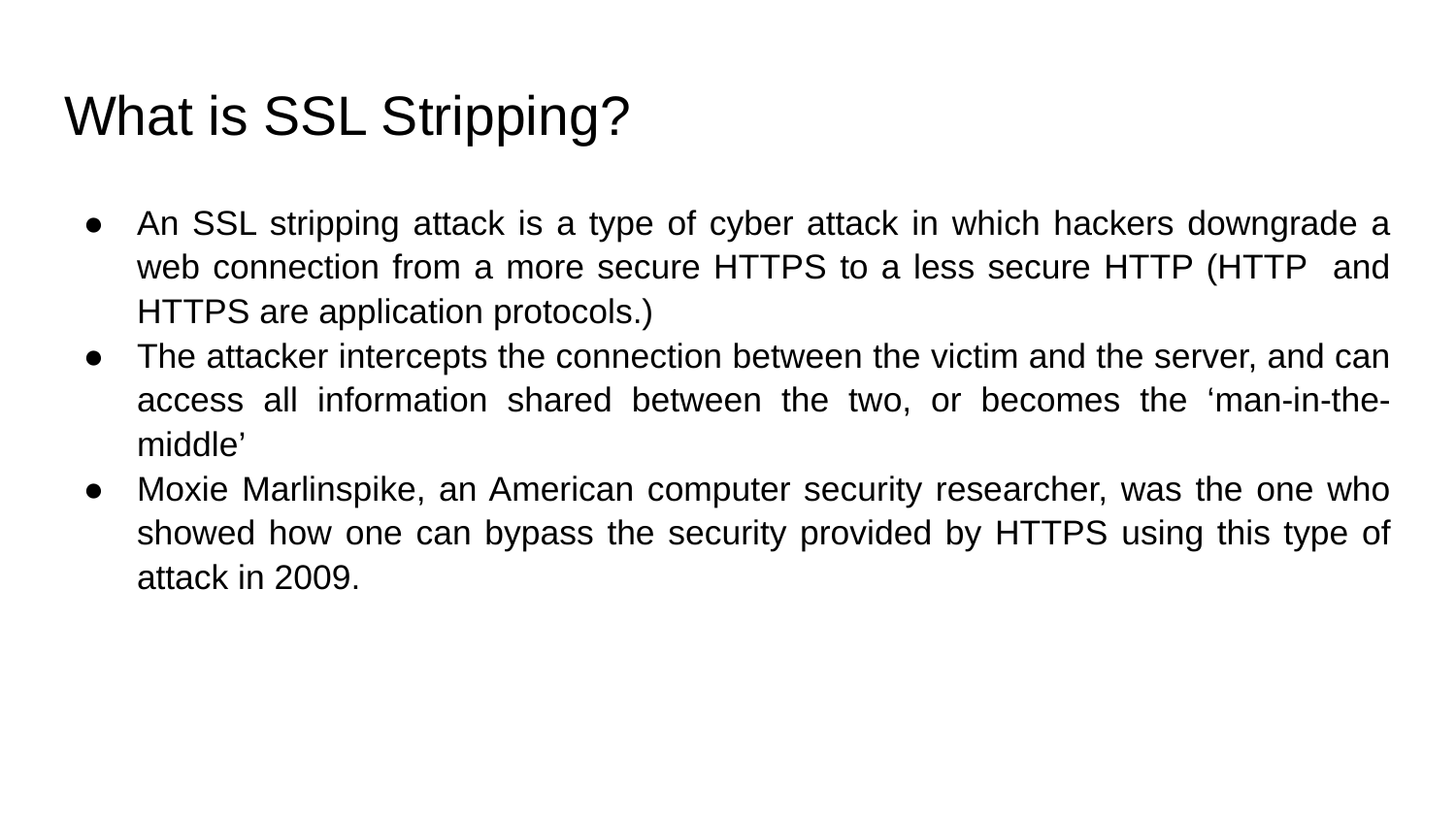

# What is SSL Stripping?
An SSL stripping attack is a type of cyber attack in which hackers downgrade a web connection from a more secure HTTPS to a less secure HTTP (HTTP  and HTTPS are application protocols.)
The attacker intercepts the connection between the victim and the server, and can access all information shared between the two, or becomes the ‘man-in-the-middle’
Moxie Marlinspike, an American computer security researcher, was the one who showed how one can bypass the security provided by HTTPS using this type of attack in 2009.